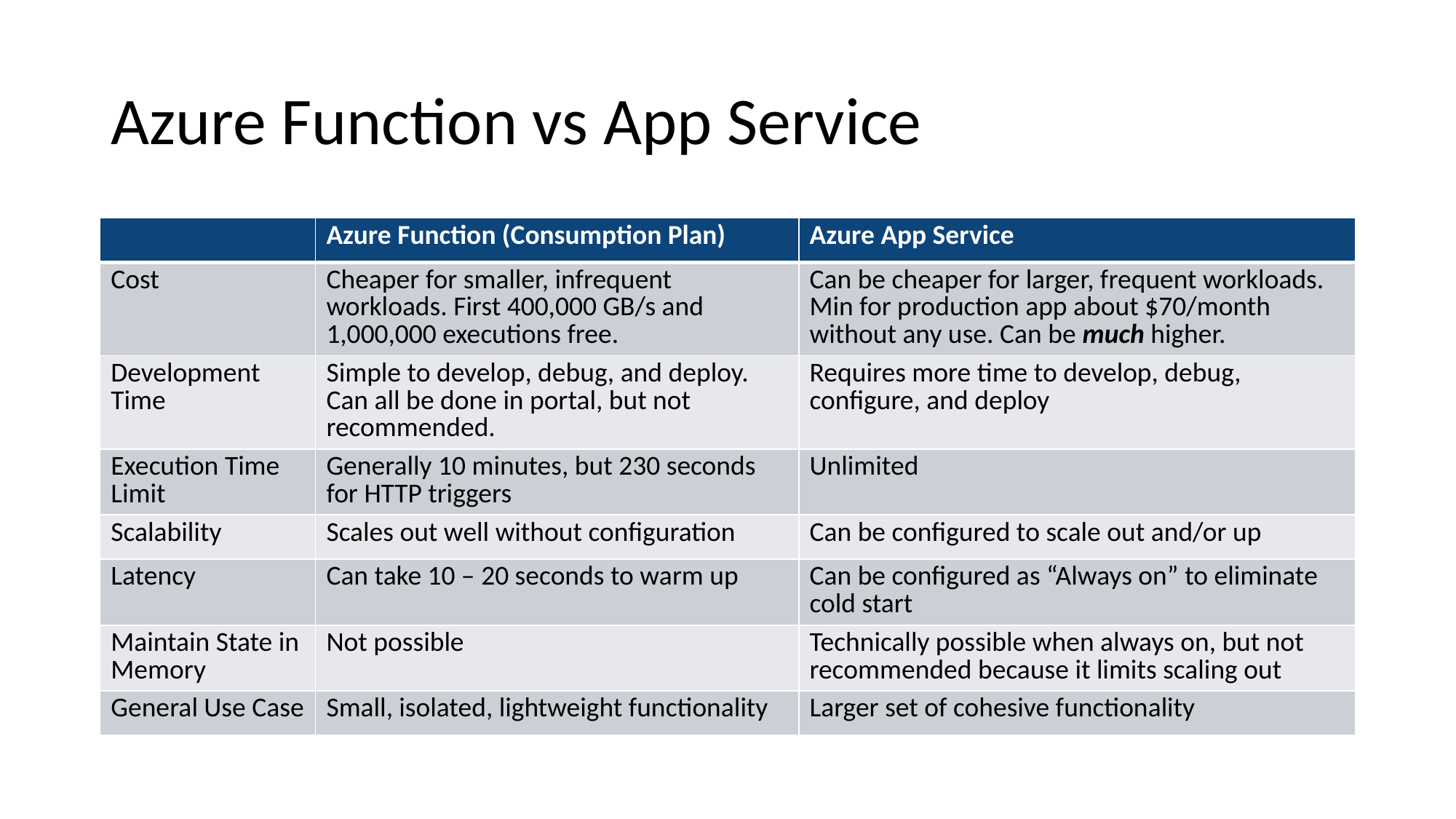

# Azure Function vs App Service
|  | Azure Function (Consumption Plan) | Azure App Service |
| --- | --- | --- |
| Cost | Cheaper for smaller, infrequent workloads. First 400,000 GB/s and 1,000,000 executions free. | Can be cheaper for larger, frequent workloads. Min for production app about $70/month without any use. Can be much higher. |
| Development Time | Simple to develop, debug, and deploy. Can all be done in portal, but not recommended. | Requires more time to develop, debug, configure, and deploy |
| Execution Time Limit | Generally 10 minutes, but 230 seconds for HTTP triggers | Unlimited |
| Scalability | Scales out well without configuration | Can be configured to scale out and/or up |
| Latency | Can take 10 – 20 seconds to warm up | Can be configured as “Always on” to eliminate cold start |
| Maintain State in Memory | Not possible | Technically possible when always on, but not recommended because it limits scaling out |
| General Use Case | Small, isolated, lightweight functionality | Larger set of cohesive functionality |